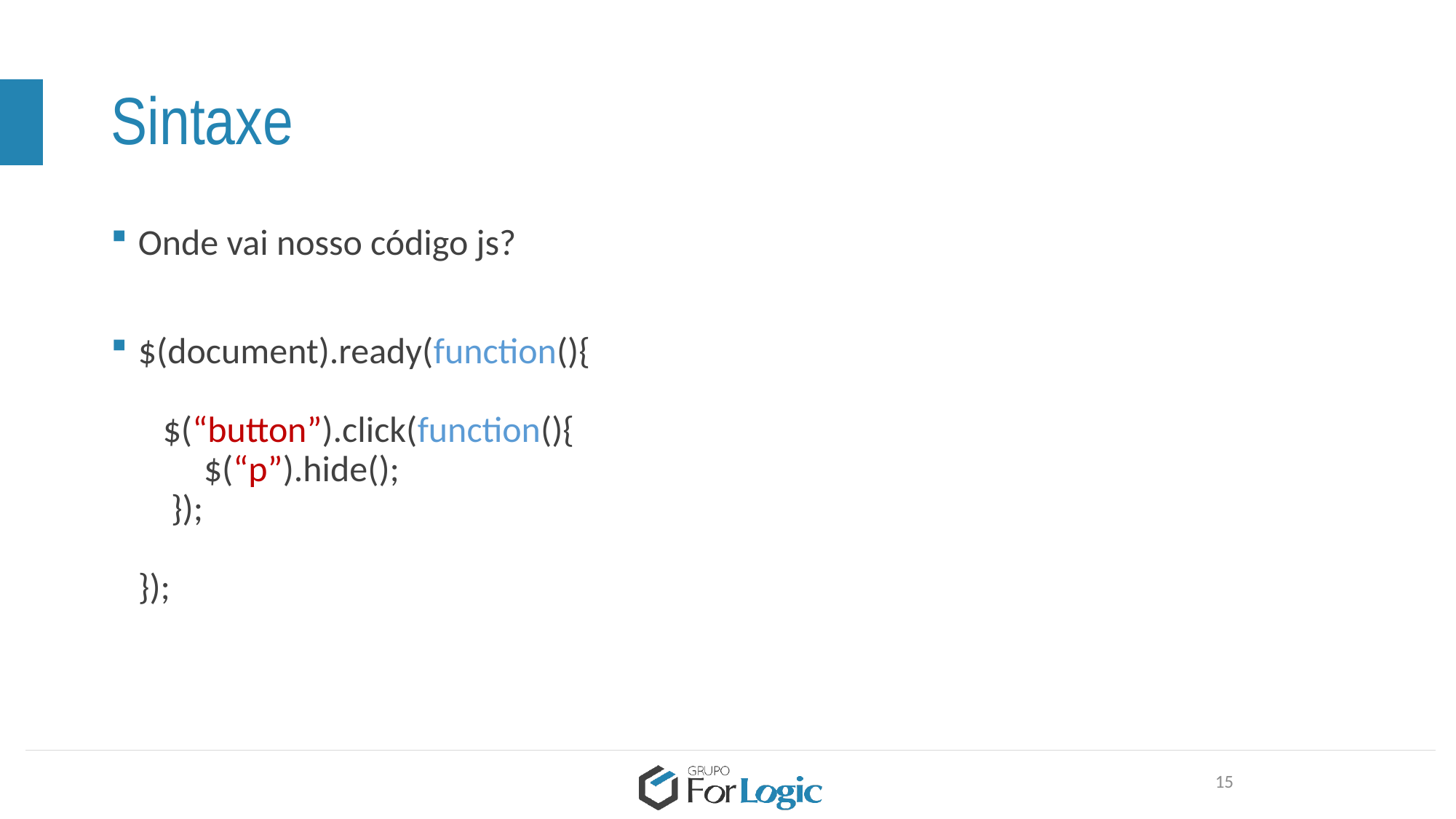

# Sintaxe
Onde vai nosso código js?

$(document).ready(function(){
   $(“button”).click(function(){
        $(“p”).hide();
    });
});
15